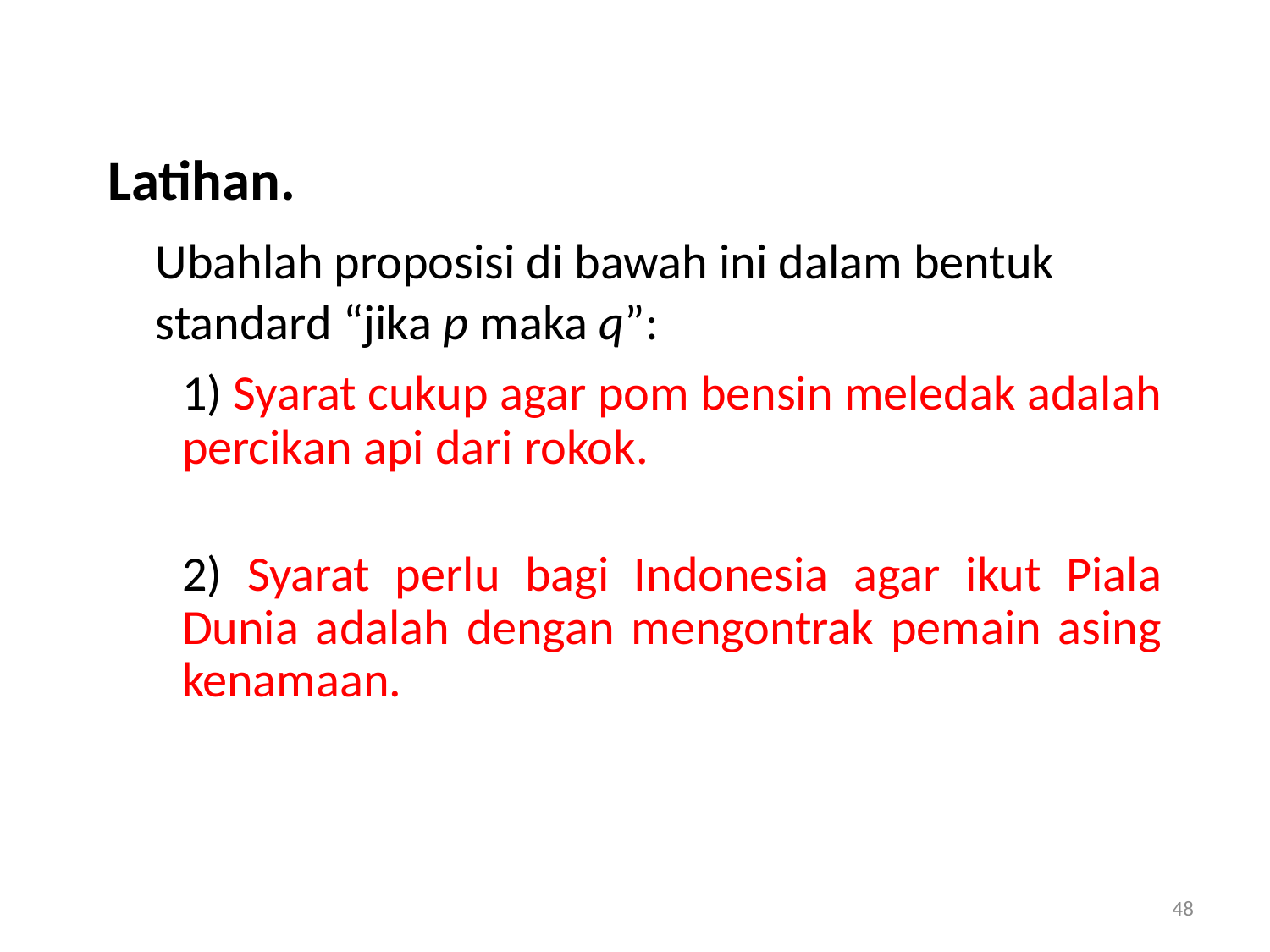

Latihan.
	Ubahlah proposisi di bawah ini dalam bentuk standard “jika p maka q”:
	1) Syarat cukup agar pom bensin meledak adalah percikan api dari rokok.

	2) Syarat perlu bagi Indonesia agar ikut Piala Dunia adalah dengan mengontrak pemain asing kenamaan.

48